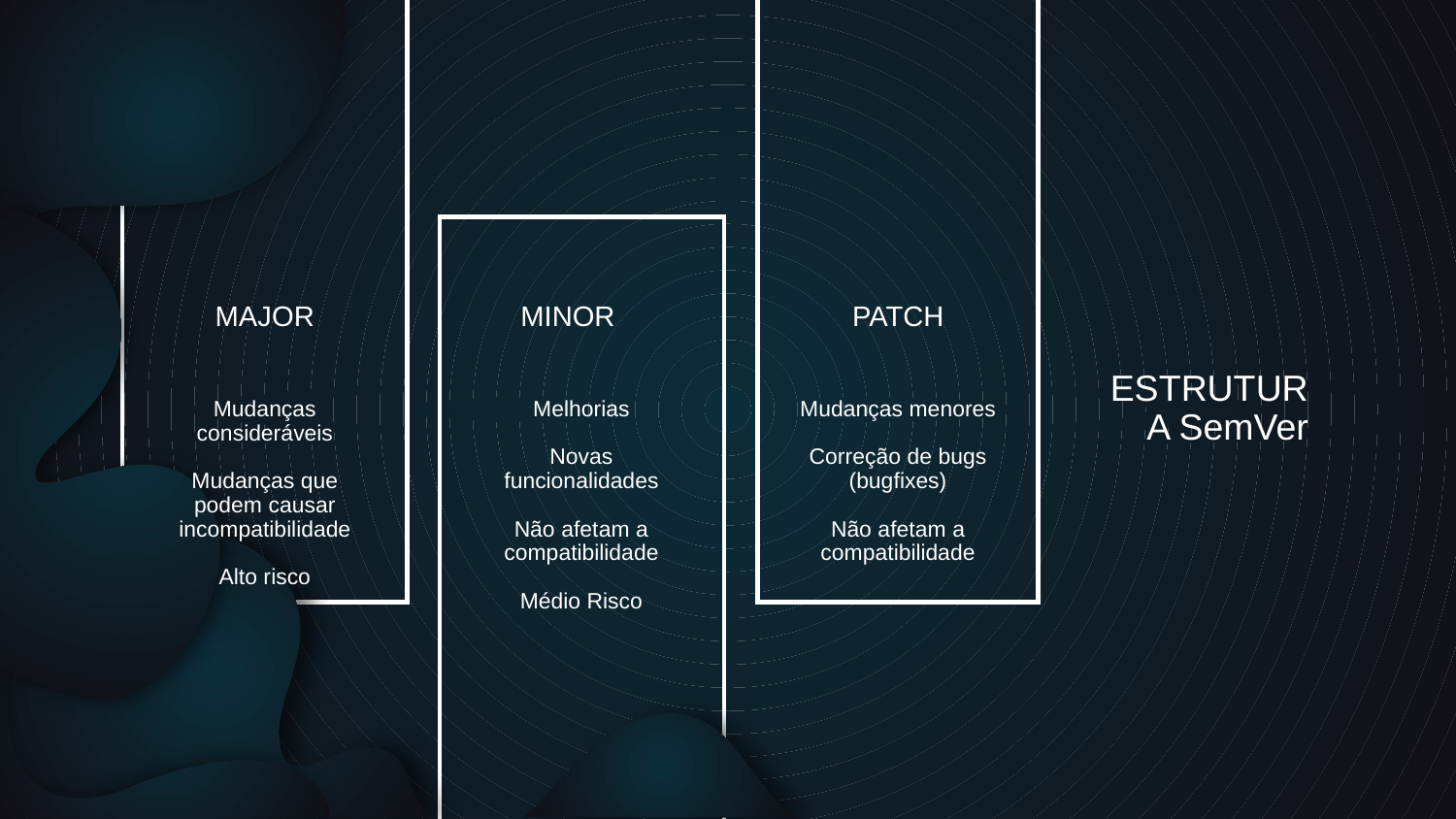

# ESTRUTURA SemVer
MAJOR
MINOR
PATCH

Mudanças consideráveis

Mudanças que podem causar incompatibilidade

Alto risco

Melhorias

Novas funcionalidades

Não afetam a compatibilidade

Médio Risco

Mudanças menores

Correção de bugs (bugfixes)

Não afetam a compatibilidade